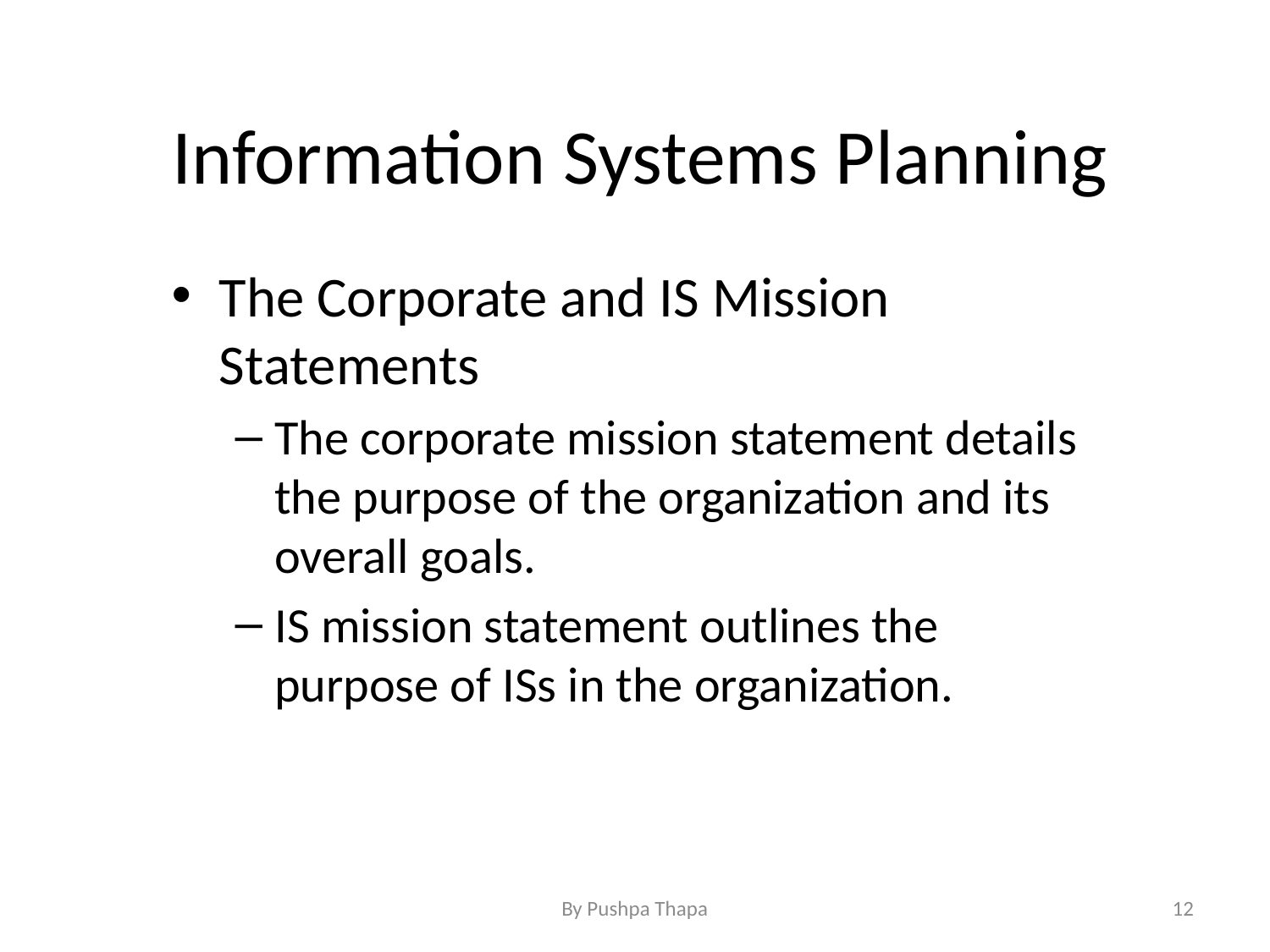

# Information Systems Planning
The Corporate and IS Mission Statements
The corporate mission statement details the purpose of the organization and its overall goals.
IS mission statement outlines the purpose of ISs in the organization.
By Pushpa Thapa
12